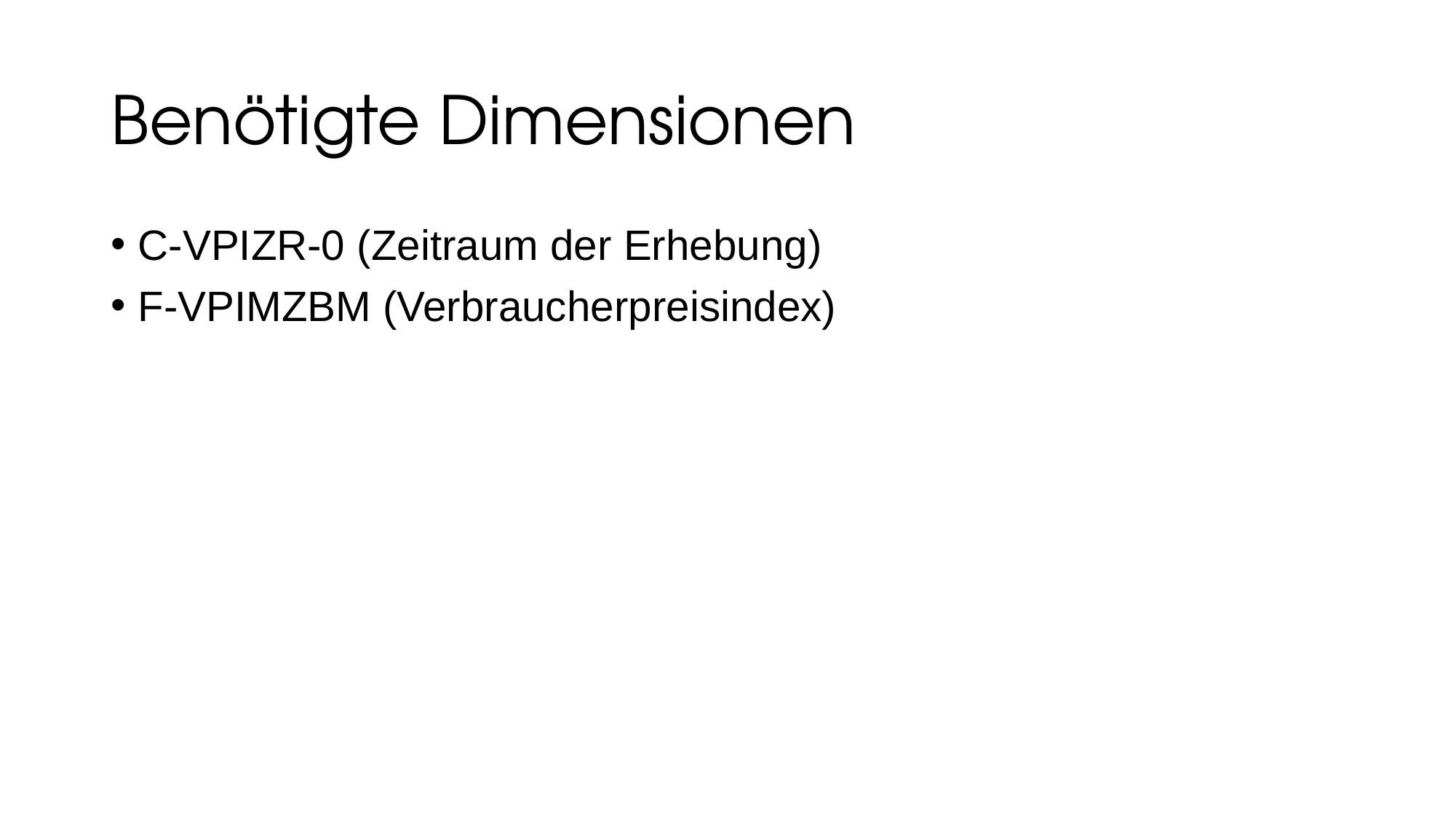

# Benötigte Dimensionen
C-VPIZR-0 (Zeitraum der Erhebung)
F-VPIMZBM (Verbraucherpreisindex)